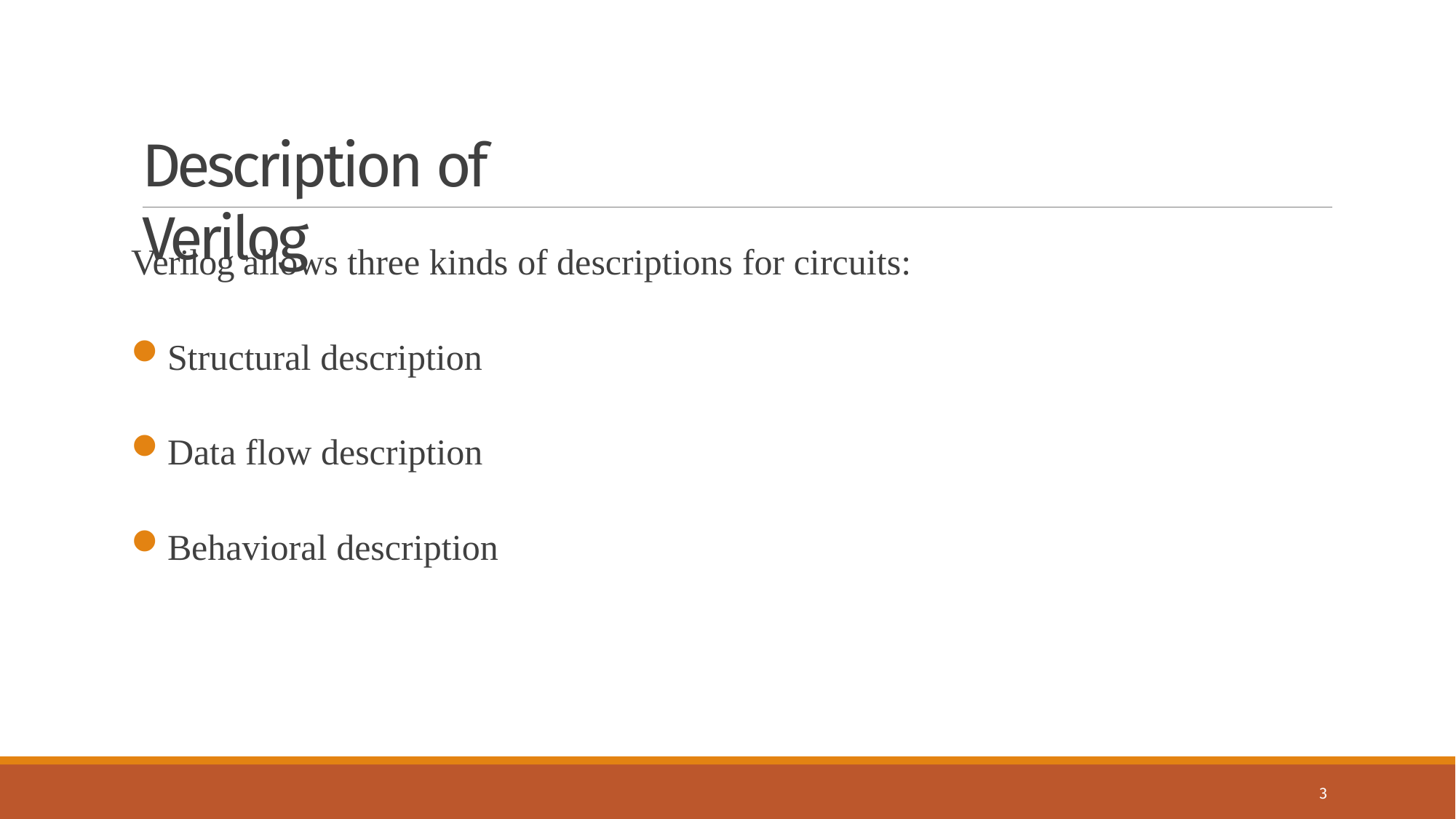

# Description of Verilog
Verilog allows three kinds of descriptions for circuits:

Structural description

Data flow description

Behavioral description
3